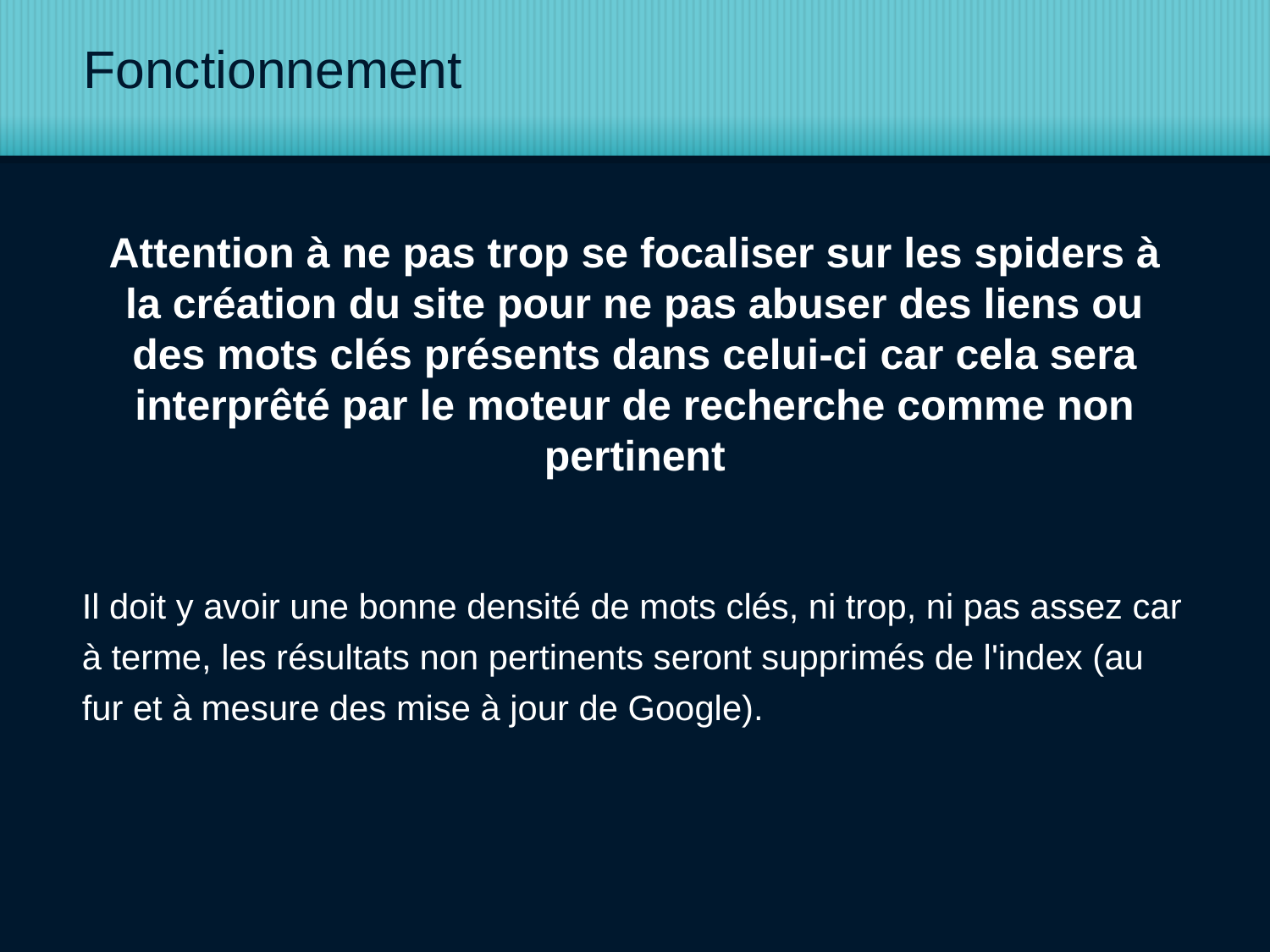

# Fonctionnement
Attention à ne pas trop se focaliser sur les spiders à la création du site pour ne pas abuser des liens ou des mots clés présents dans celui-ci car cela sera interprêté par le moteur de recherche comme non pertinent

Il doit y avoir une bonne densité de mots clés, ni trop, ni pas assez car à terme, les résultats non pertinents seront supprimés de l'index (au fur et à mesure des mise à jour de Google).
15